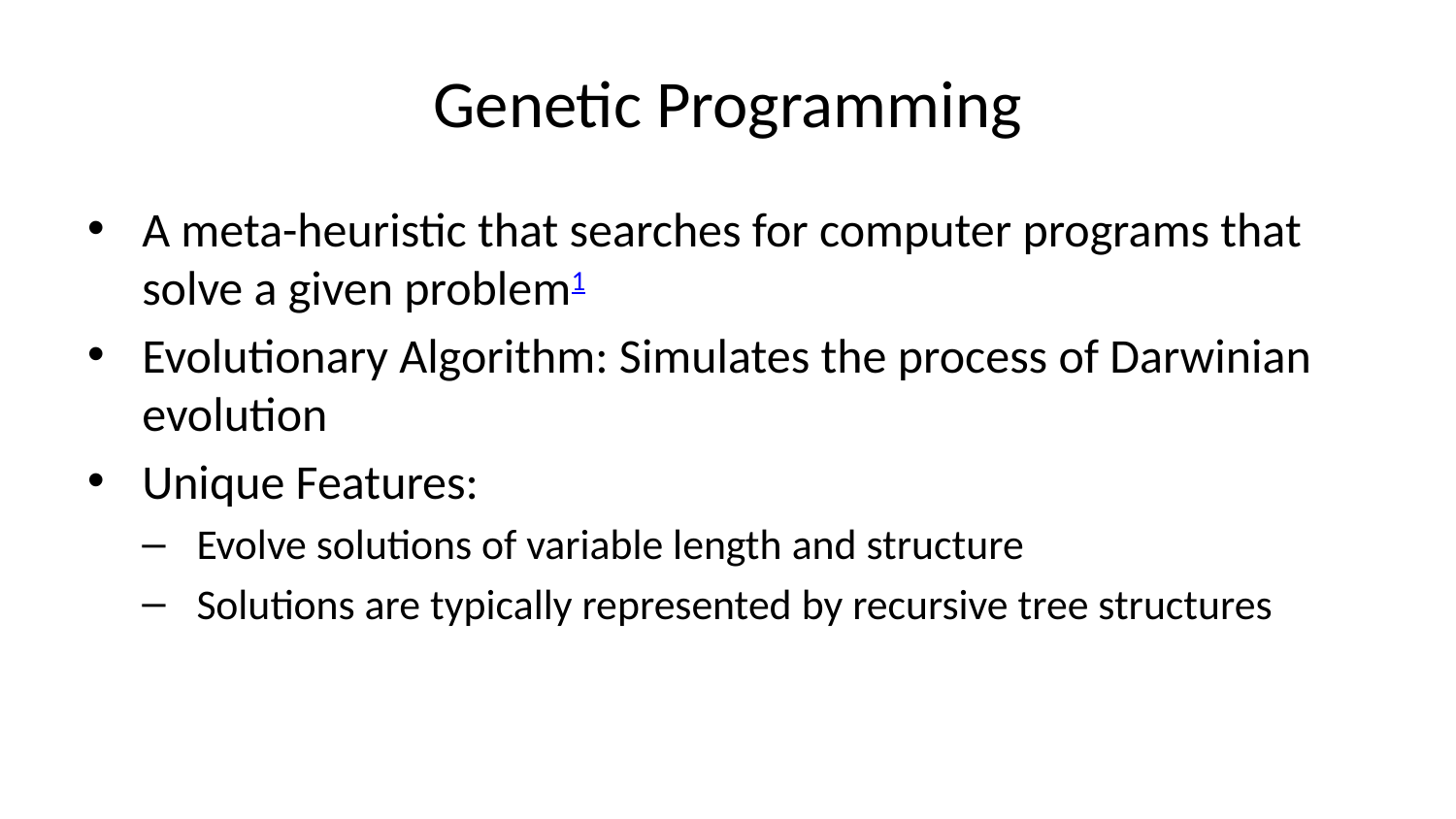

# Genetic Programming
A meta-heuristic that searches for computer programs that solve a given problem1
Evolutionary Algorithm: Simulates the process of Darwinian evolution
Unique Features:
Evolve solutions of variable length and structure
Solutions are typically represented by recursive tree structures